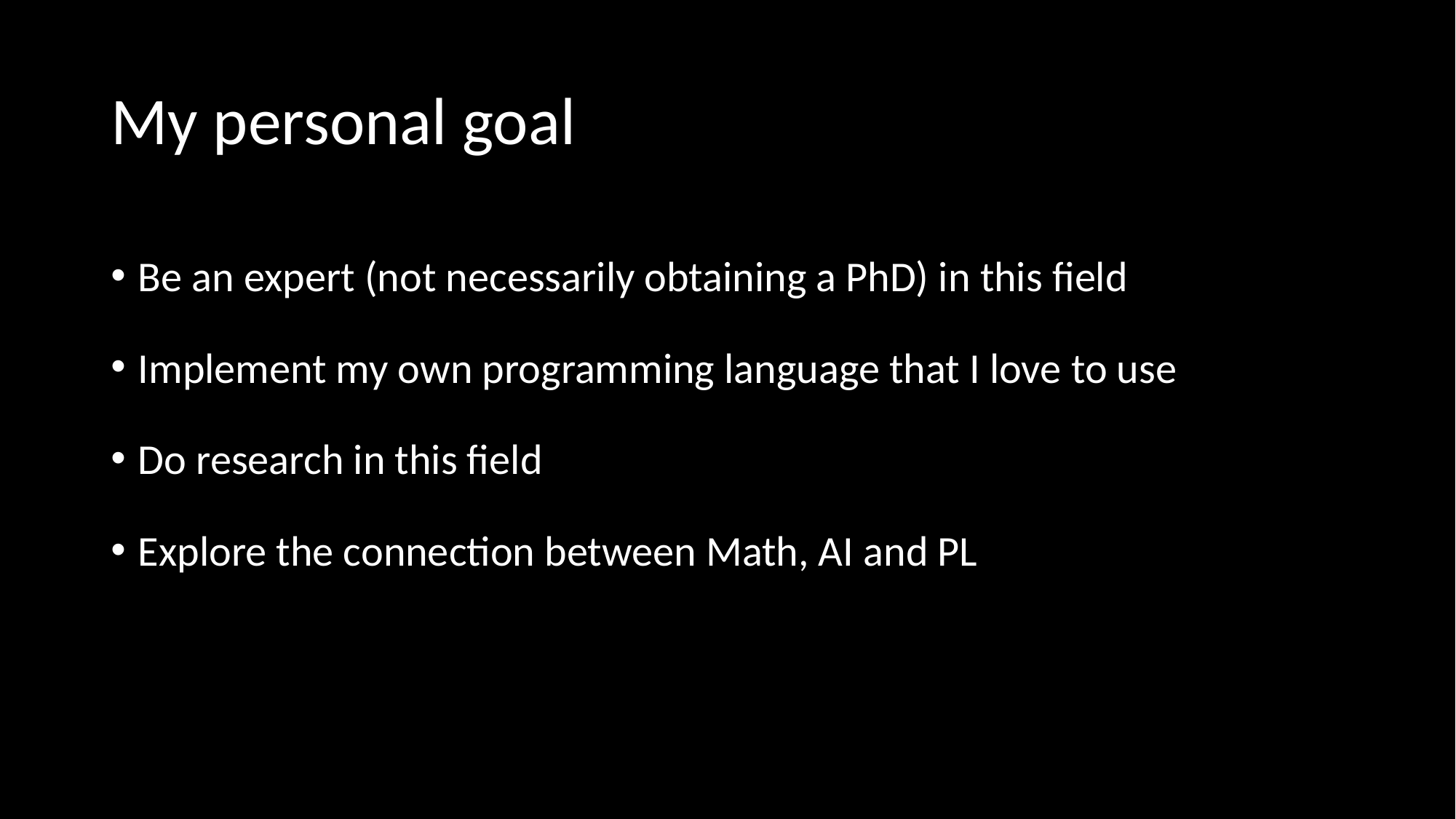

# My personal goal
Be an expert (not necessarily obtaining a PhD) in this field
Implement my own programming language that I love to use
Do research in this field
Explore the connection between Math, AI and PL